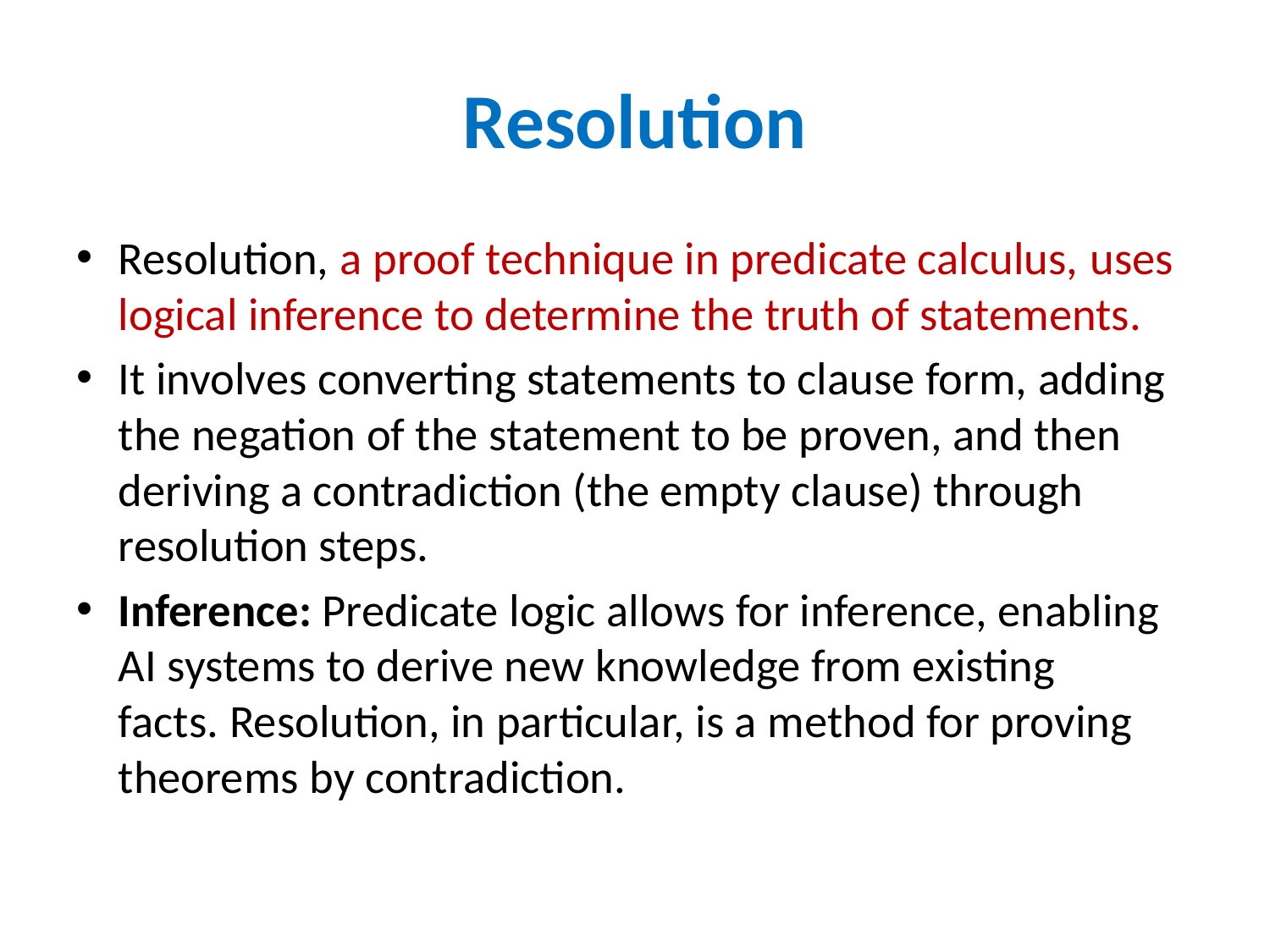

# Resolution
Resolution, a proof technique in predicate calculus, uses logical inference to determine the truth of statements.
It involves converting statements to clause form, adding the negation of the statement to be proven, and then deriving a contradiction (the empty clause) through resolution steps.
Inference: Predicate logic allows for inference, enabling AI systems to derive new knowledge from existing facts. Resolution, in particular, is a method for proving theorems by contradiction.